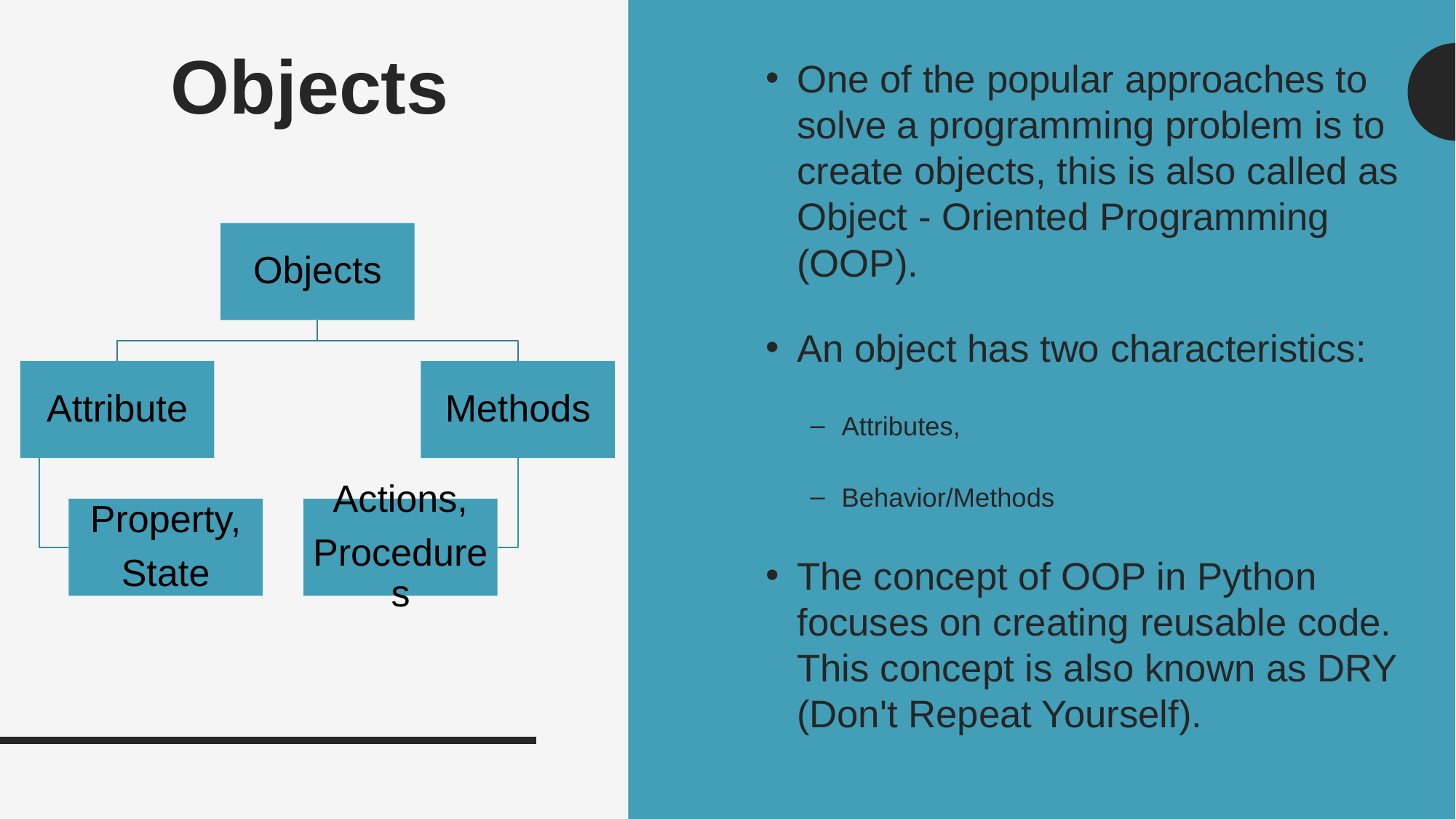

# Objects
One of the popular approaches to solve a programming problem is to create objects, this is also called as Object - Oriented Programming (OOP).
An object has two characteristics:
Attributes,
Behavior/Methods
The concept of OOP in Python focuses on creating reusable code. This concept is also known as DRY (Don't Repeat Yourself).
Objects
Attribute
Property,
State
Methods
Actions,
Procedures